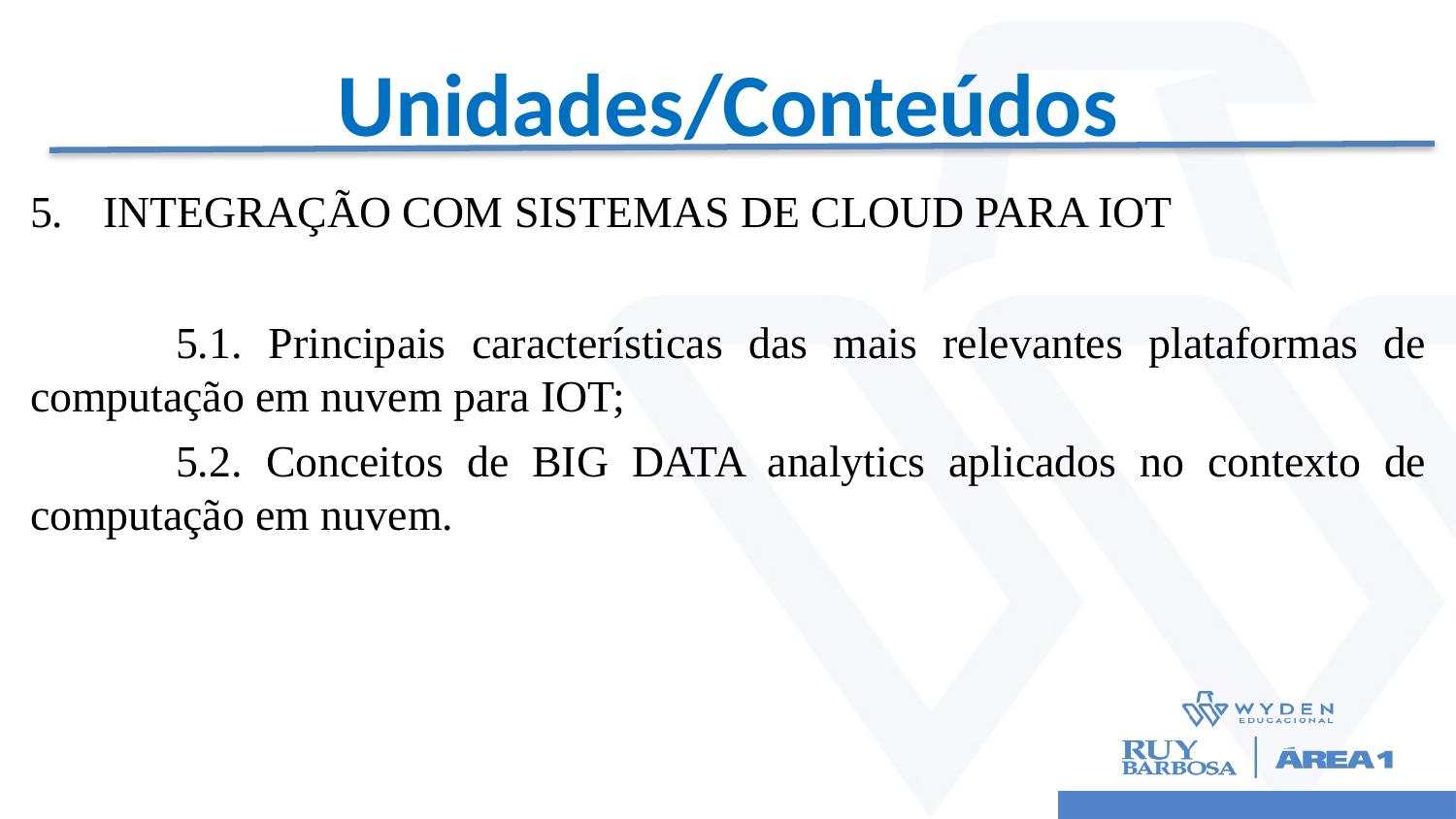

# Unidades/Conteúdos
INTEGRAÇÃO COM SISTEMAS DE CLOUD PARA IOT

	5.1. Principais características das mais relevantes plataformas de computação em nuvem para IOT;
	5.2. Conceitos de BIG DATA analytics aplicados no contexto de computação em nuvem.